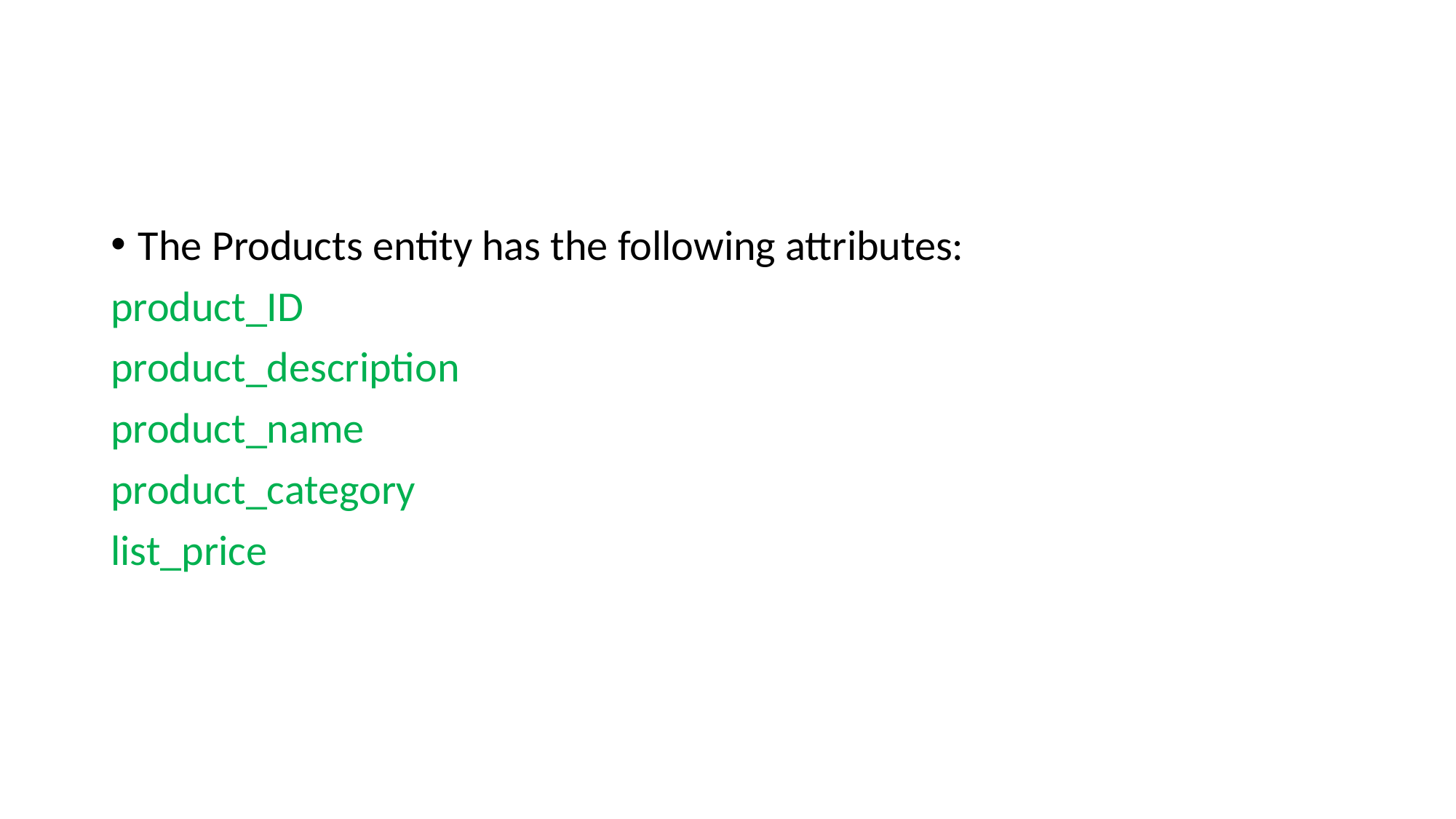

#
The Products entity has the following attributes:
product_ID
product_description
product_name
product_category
list_price